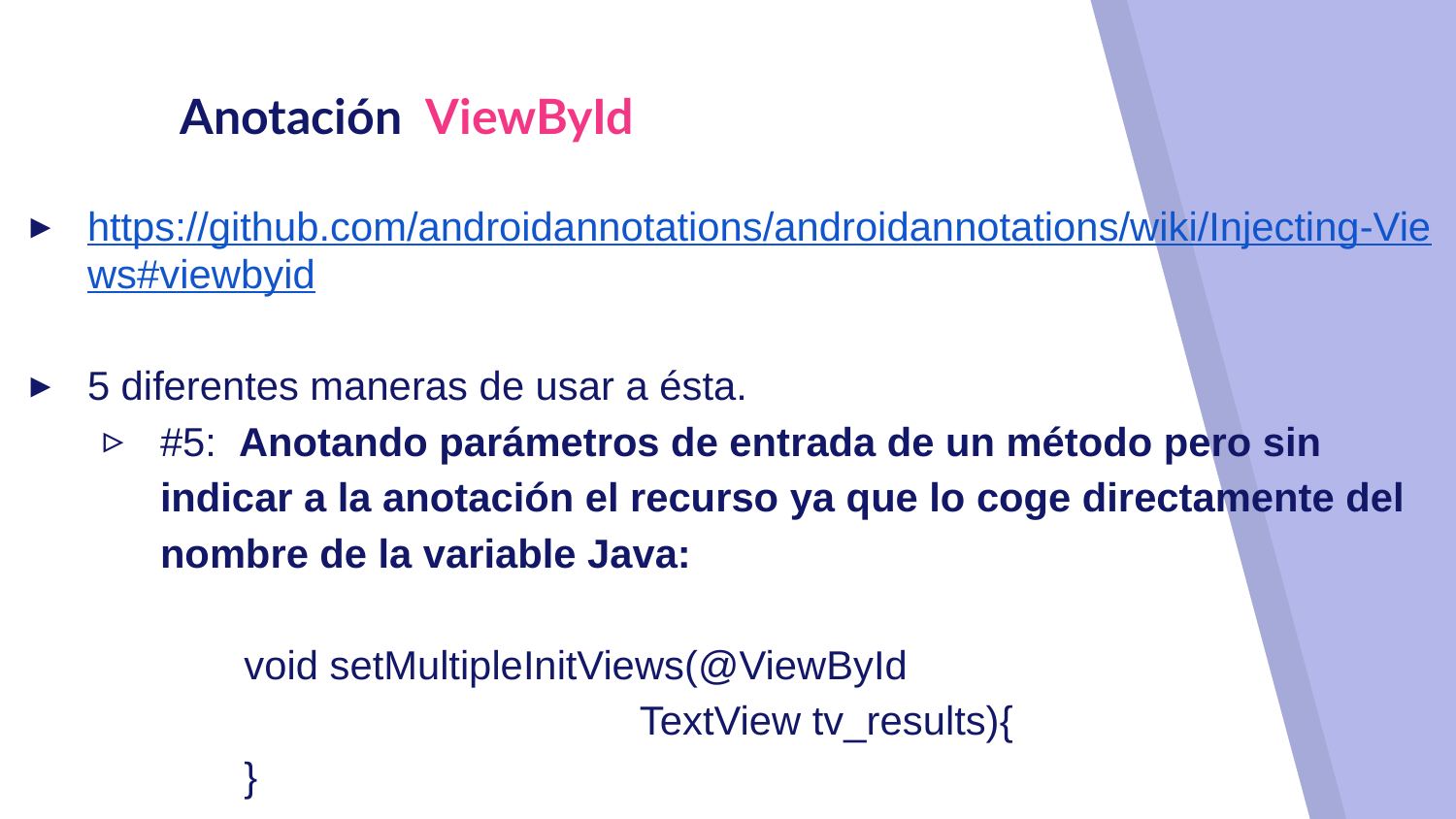

# Anotación  ViewById
https://github.com/androidannotations/androidannotations/wiki/Injecting-Views#viewbyid

5 diferentes maneras de usar a ésta.
#5:  Anotando parámetros de entrada de un método pero sin indicar a la anotación el recurso ya que lo coge directamente del nombre de la variable Java:

                      void setMultipleInitViews(@ViewById
                                                        TextView tv_results){
                      }